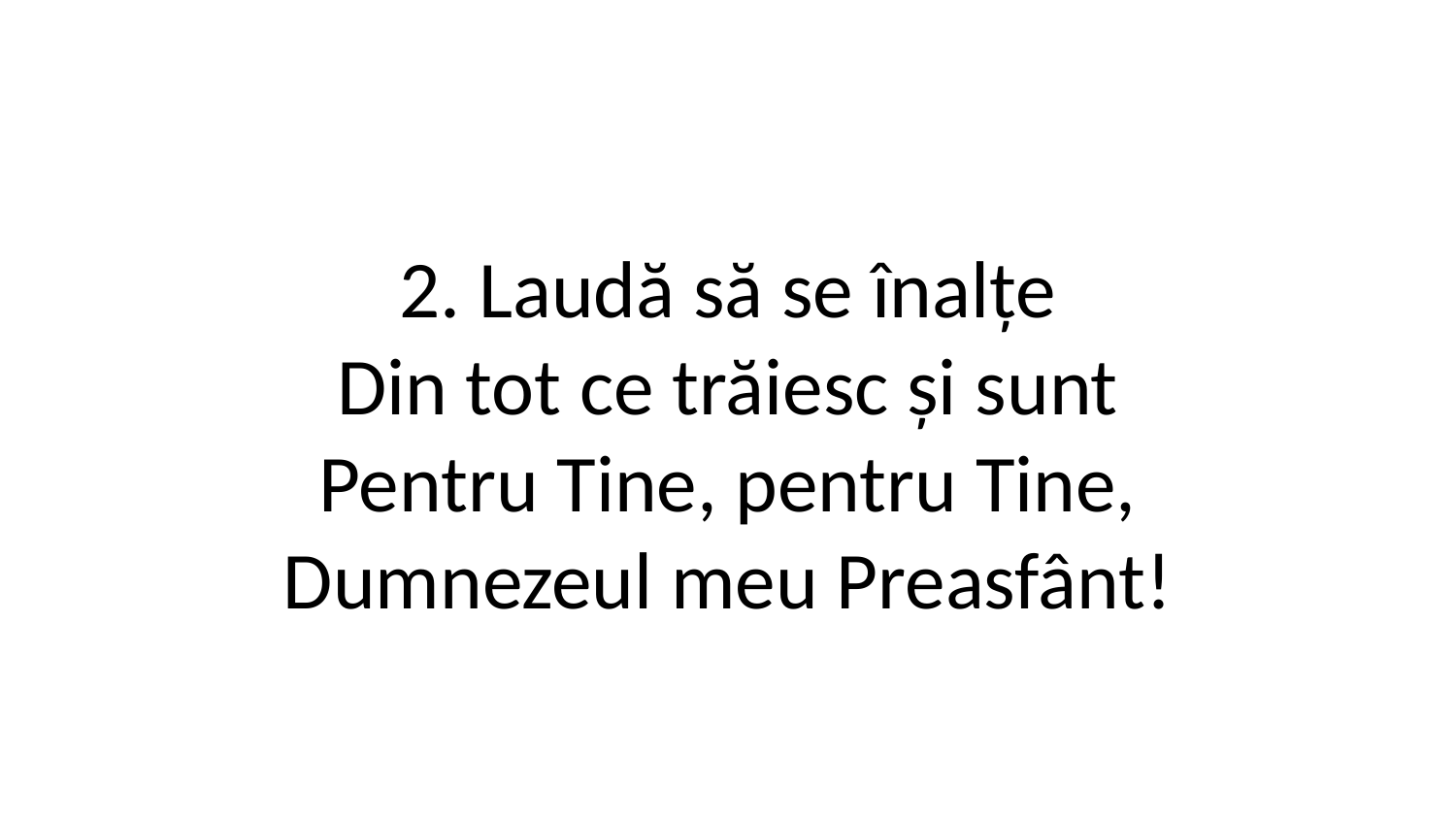

2. Laudă să se înalțe
Din tot ce trăiesc și sunt
Pentru Tine, pentru Tine,
Dumnezeul meu Preasfânt!